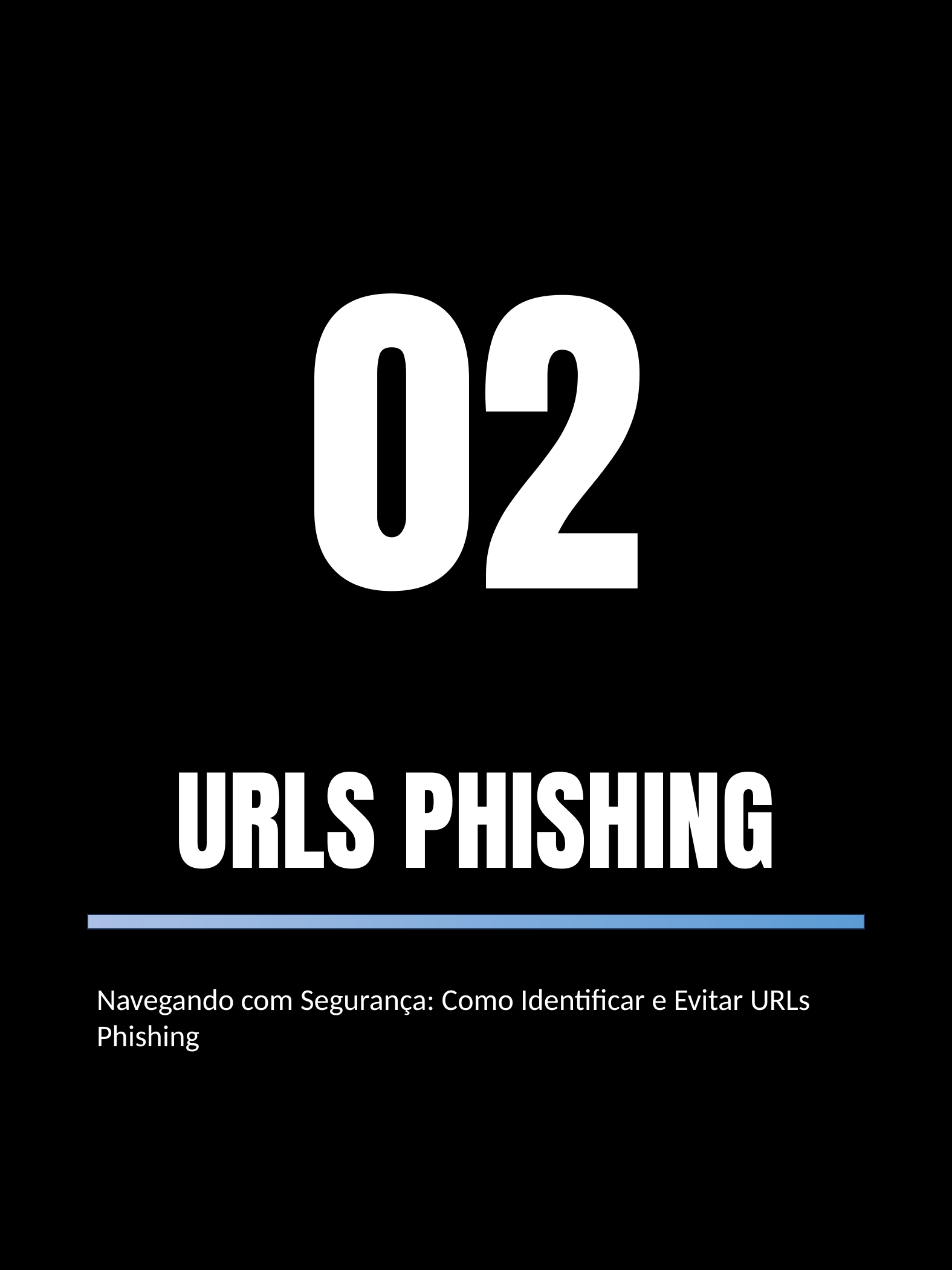

02

URLS PHISHING

Navegando com Segurança: Como Identificar e Evitar URLs Phishing